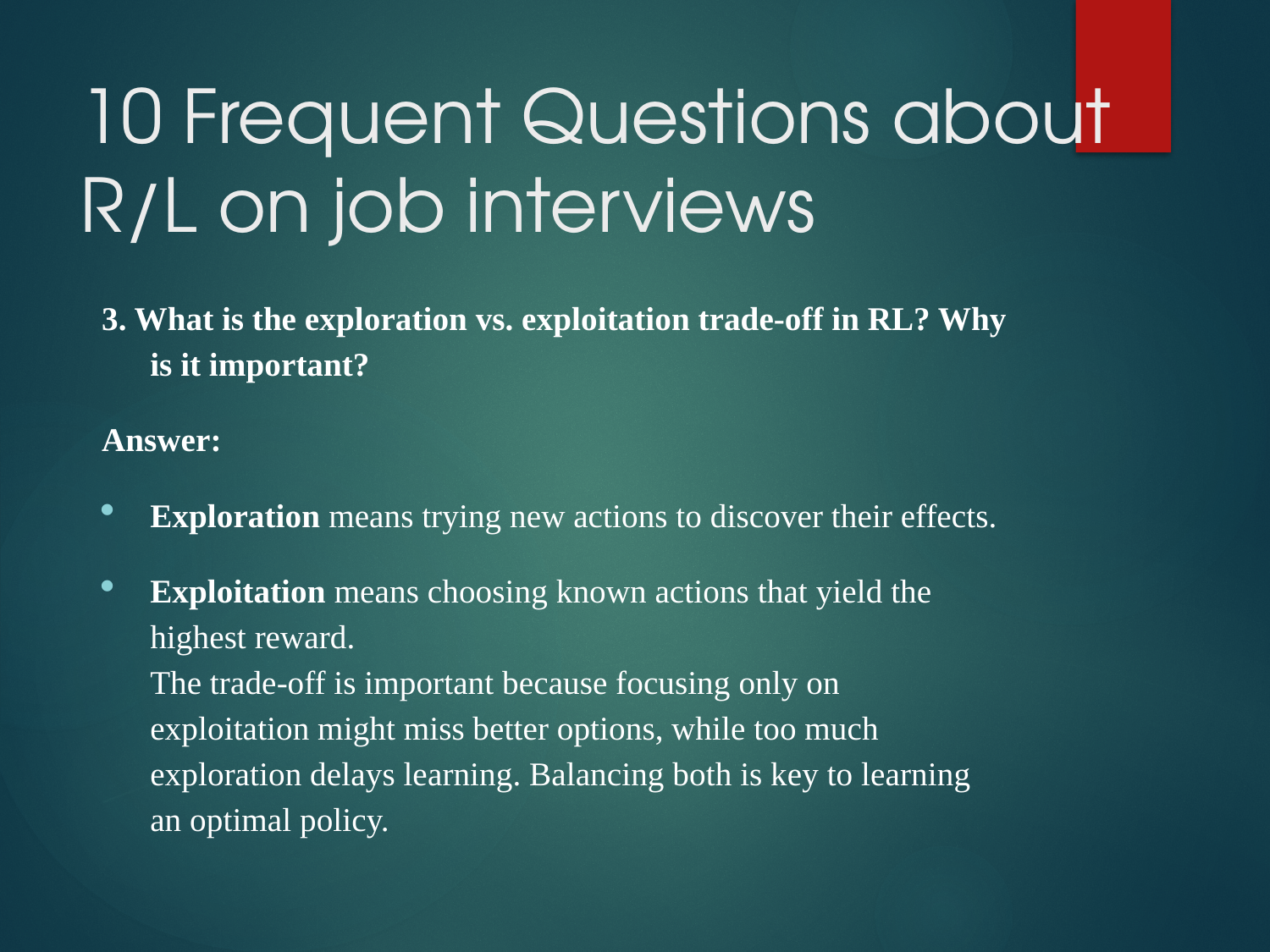

# 10 Frequent Questions about R/L on job interviews
3. What is the exploration vs. exploitation trade-off in RL? Why is it important?
Answer:
Exploration means trying new actions to discover their effects.
Exploitation means choosing known actions that yield the highest reward.
The trade-off is important because focusing only on exploitation might miss better options, while too much exploration delays learning. Balancing both is key to learning an optimal policy.